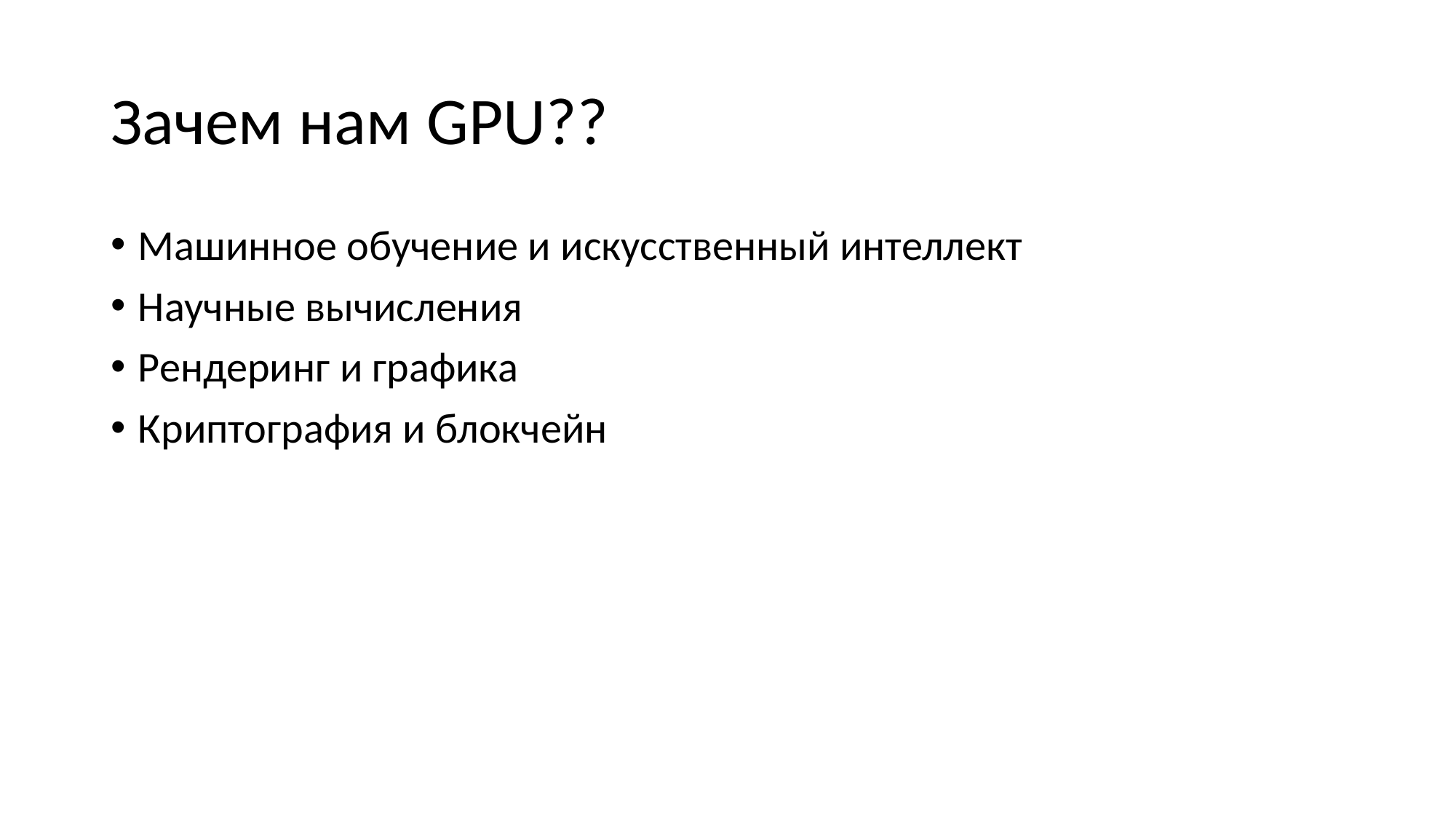

# Зачем нам GPU??
Машинное обучение и искусственный интеллект
Научные вычисления
Рендеринг и графика
Криптография и блокчейн